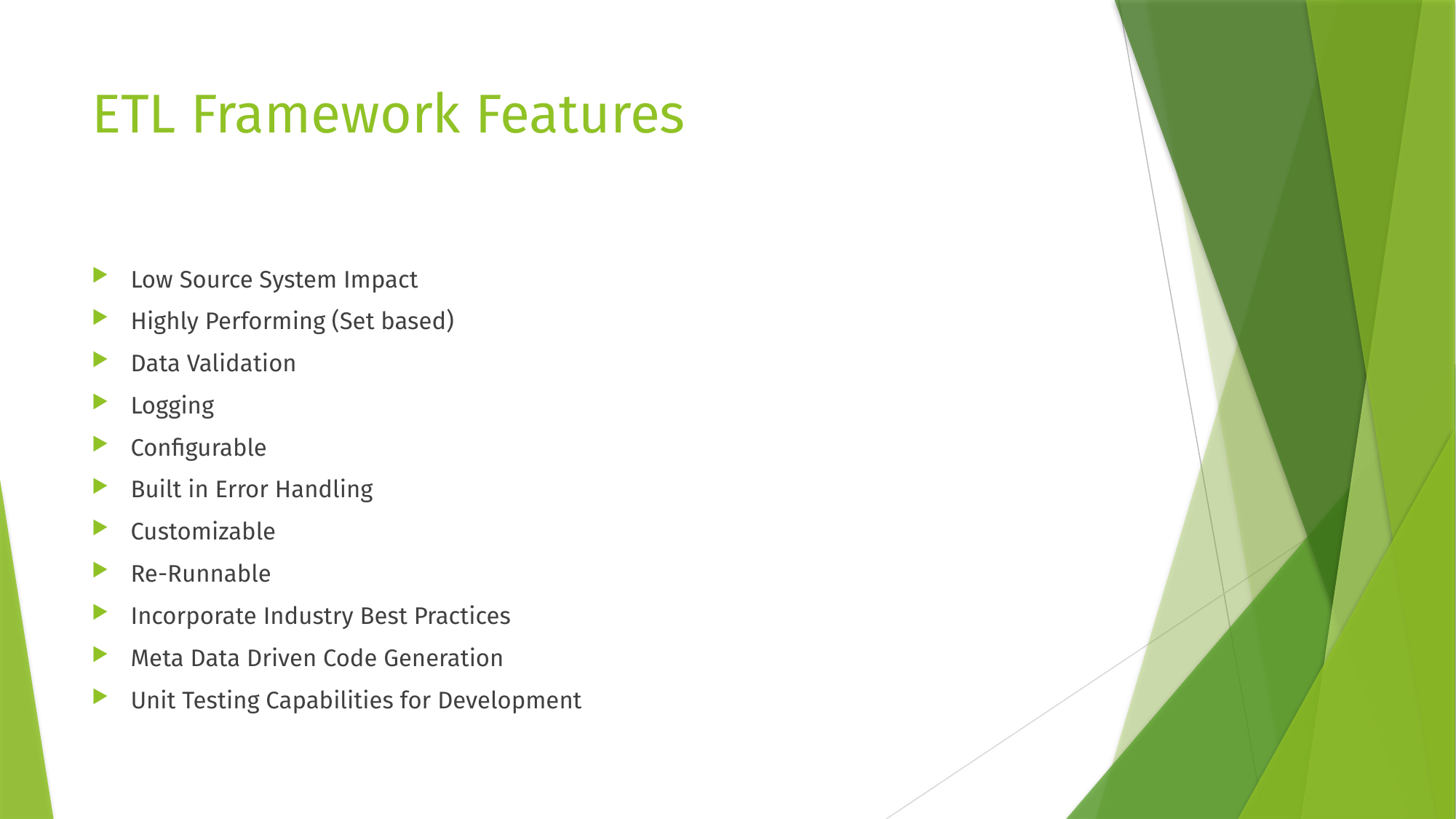

# ETL Framework Features
Low Source System Impact
Highly Performing (Set based)
Data Validation
Logging
Configurable
Built in Error Handling
Customizable
Re-Runnable
Incorporate Industry Best Practices
Meta Data Driven Code Generation
Unit Testing Capabilities for Development